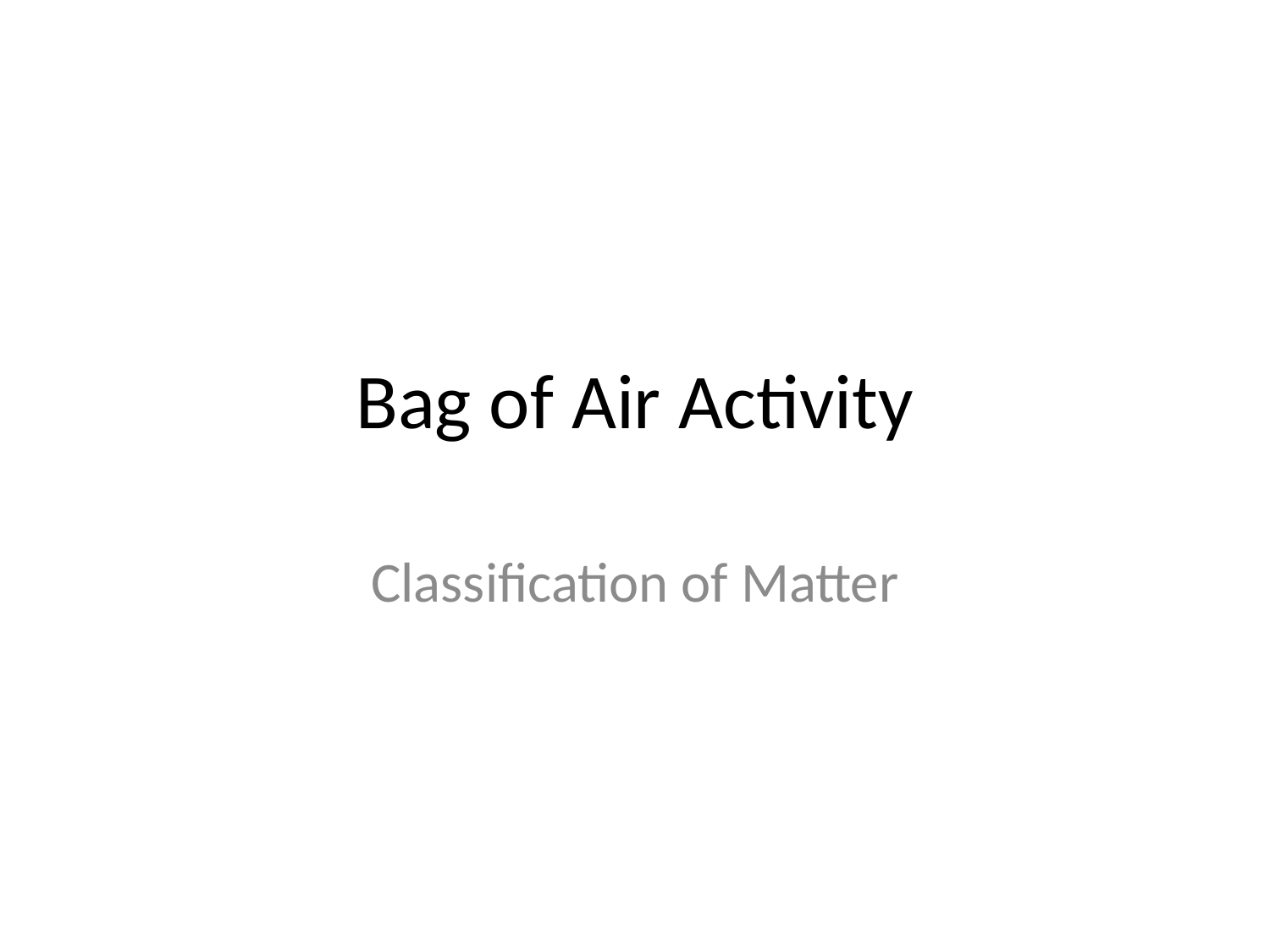

# Bag of Air Activity
Classification of Matter